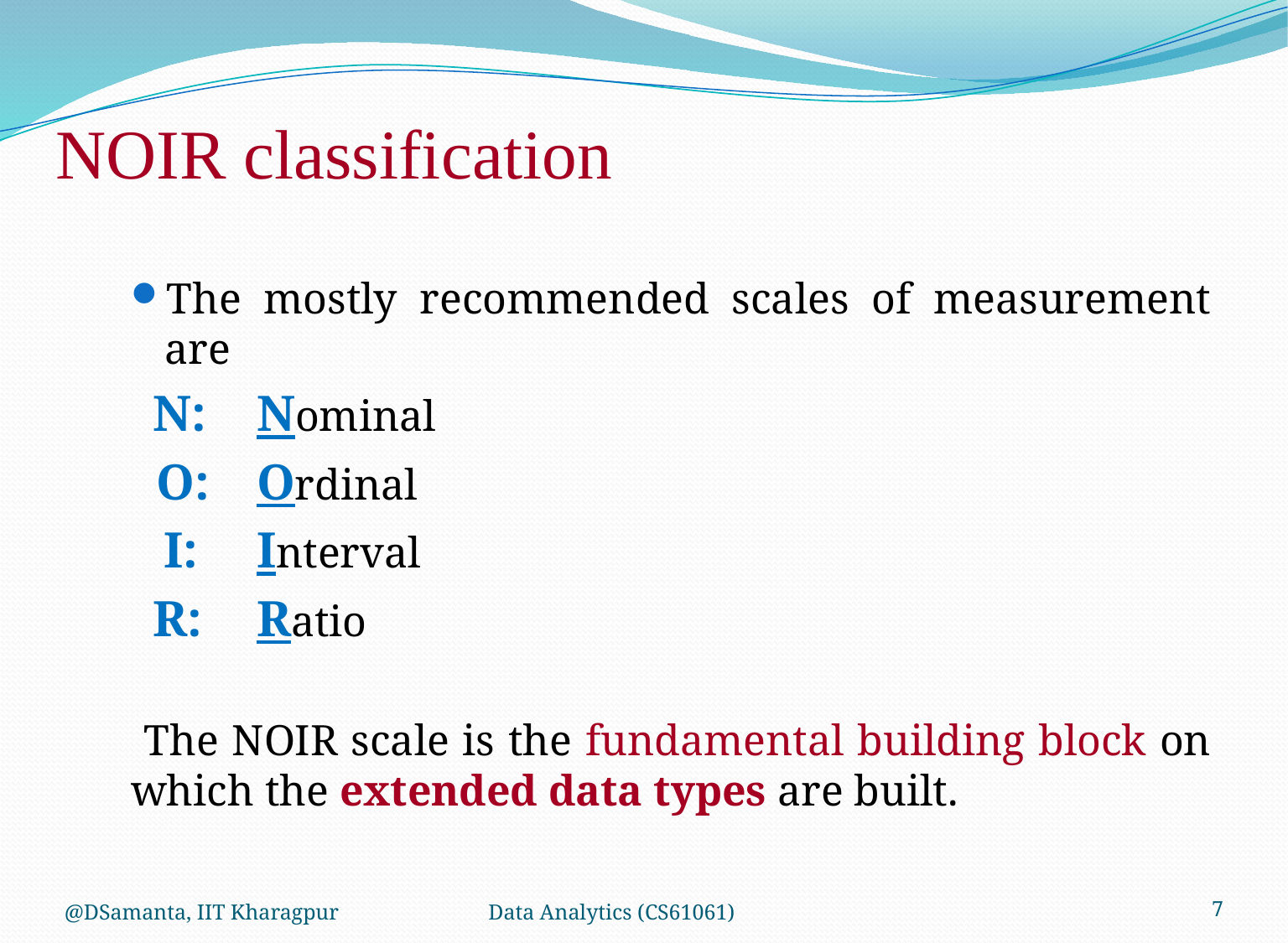

# NOIR classification
The mostly recommended scales of measurement are
  N:  	Nominal
  O: 	Ordinal
   I:  	Interval
  R: 	Ratio

 The NOIR scale is the fundamental building block on which the extended data types are built.

@DSamanta, IIT Kharagpur
Data Analytics (CS61061)
7